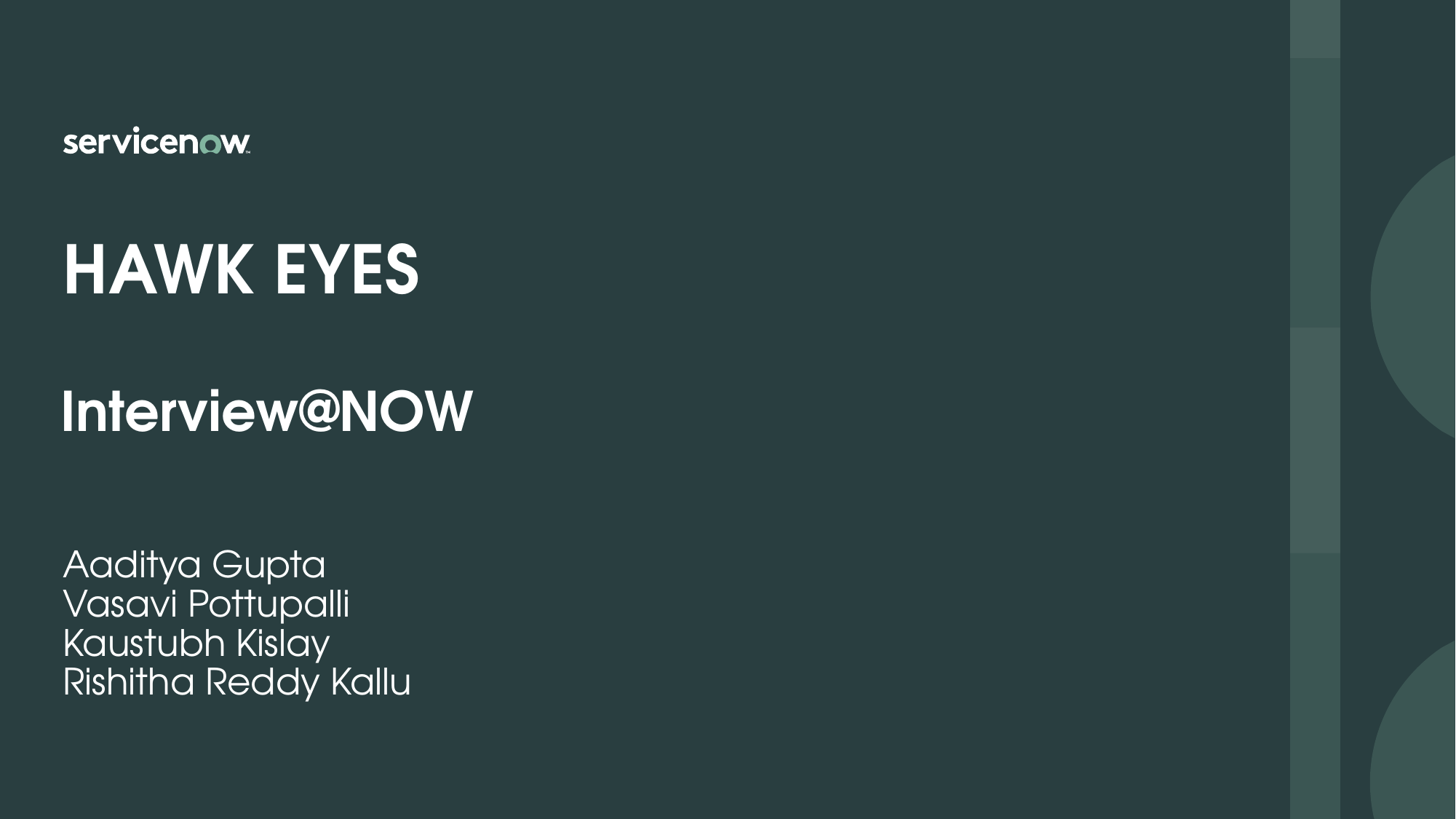

# Interview@NOW
HAWK EYES
Aaditya Gupta
Vasavi Pottupalli
Kaustubh Kislay
Rishitha Reddy Kallu